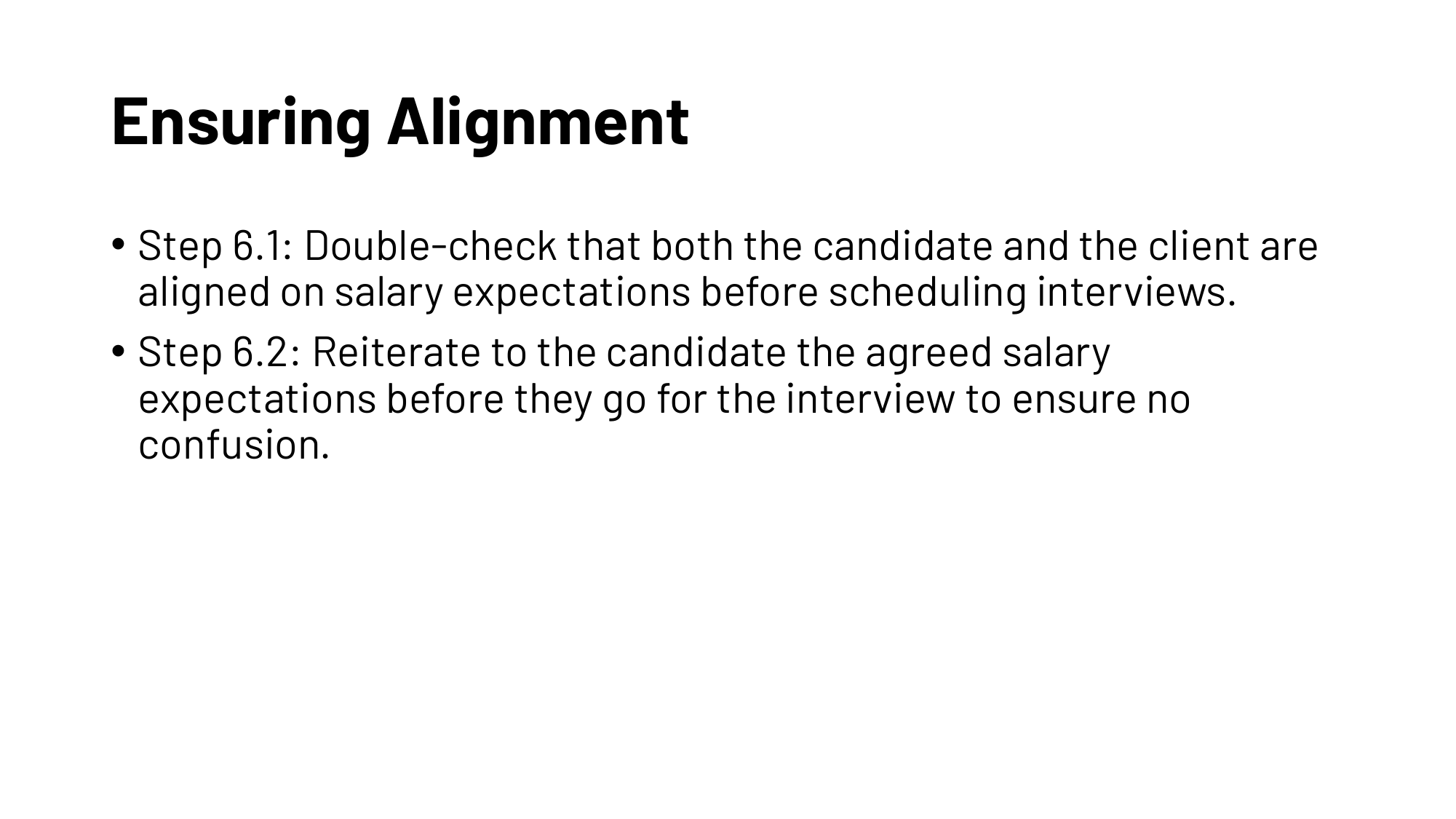

# Ensuring Alignment
Step 6.1: Double-check that both the candidate and the client are aligned on salary expectations before scheduling interviews.
Step 6.2: Reiterate to the candidate the agreed salary expectations before they go for the interview to ensure no confusion.